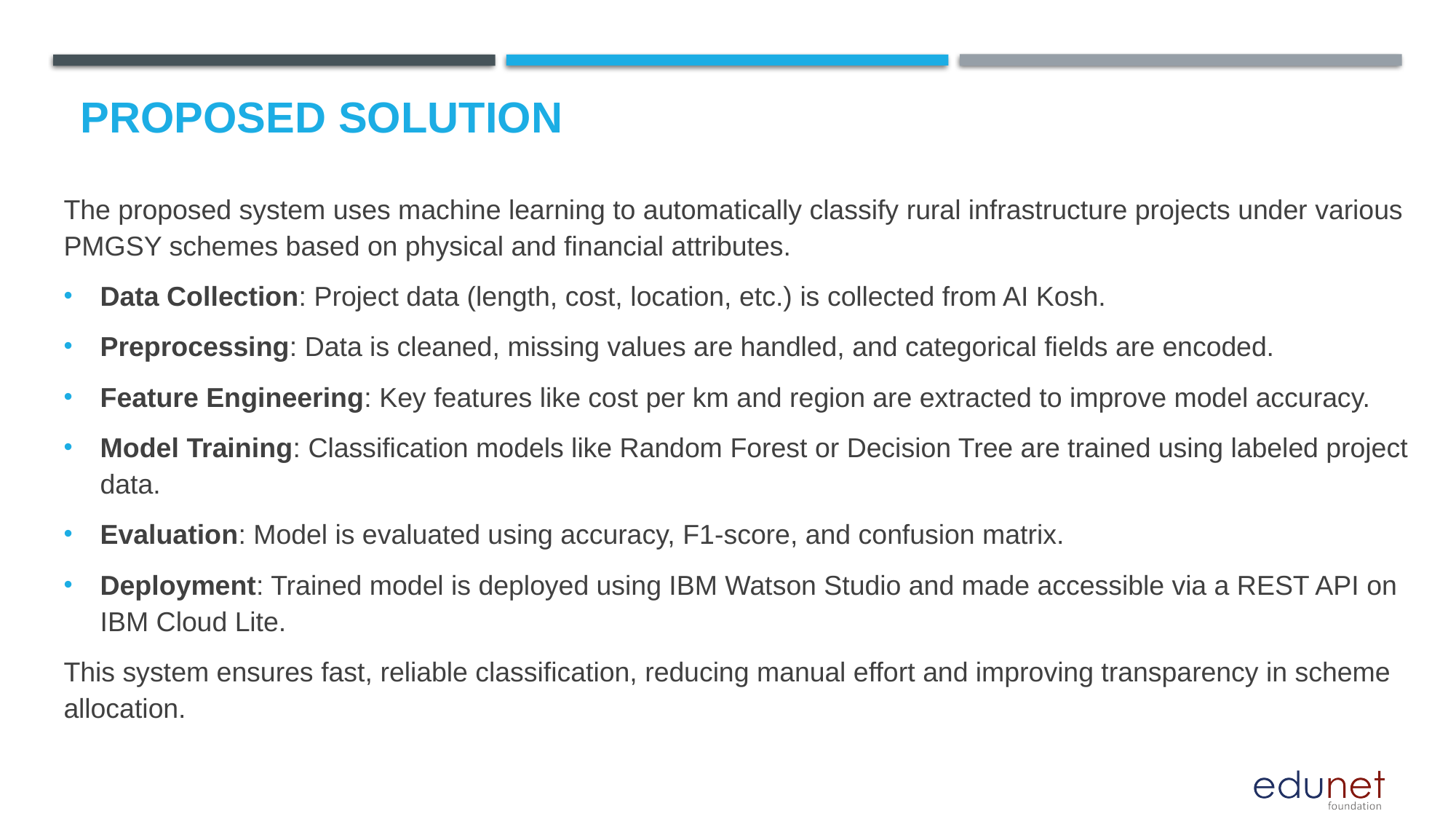

# Proposed Solution

The proposed system uses machine learning to automatically classify rural infrastructure projects under various PMGSY schemes based on physical and financial attributes.
Data Collection: Project data (length, cost, location, etc.) is collected from AI Kosh.
Preprocessing: Data is cleaned, missing values are handled, and categorical fields are encoded.
Feature Engineering: Key features like cost per km and region are extracted to improve model accuracy.
Model Training: Classification models like Random Forest or Decision Tree are trained using labeled project data.
Evaluation: Model is evaluated using accuracy, F1-score, and confusion matrix.
Deployment: Trained model is deployed using IBM Watson Studio and made accessible via a REST API on IBM Cloud Lite.
This system ensures fast, reliable classification, reducing manual effort and improving transparency in scheme allocation.